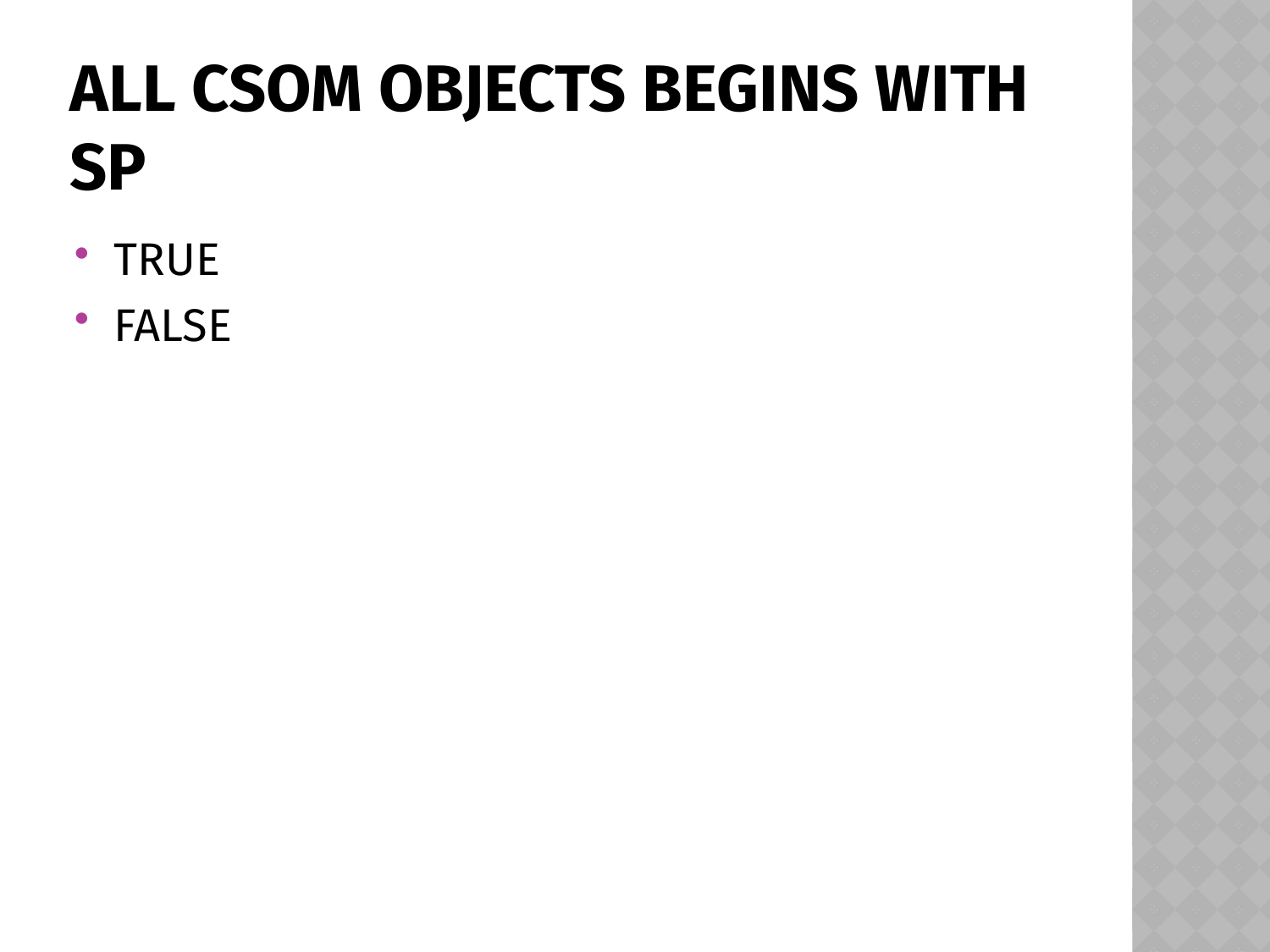

# ALL CSOM OBJECTS BEGINS WITH SP
TRUE
FALSE